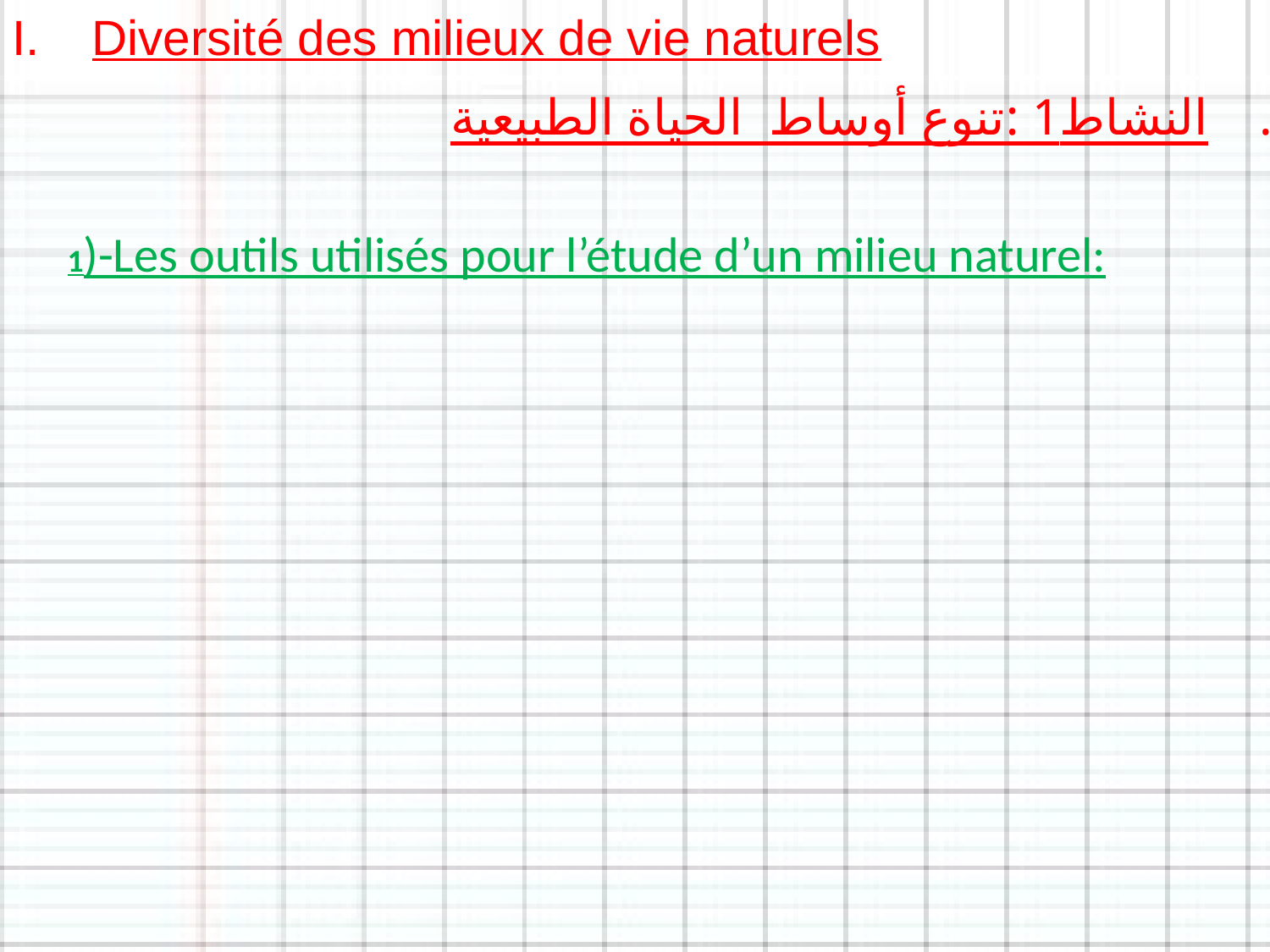

Diversité des milieux de vie naturels
النشاط1 :تنوع أوساط  الحياة الطبيعية
1)-Les outils utilisés pour l’étude d’un milieu naturel: